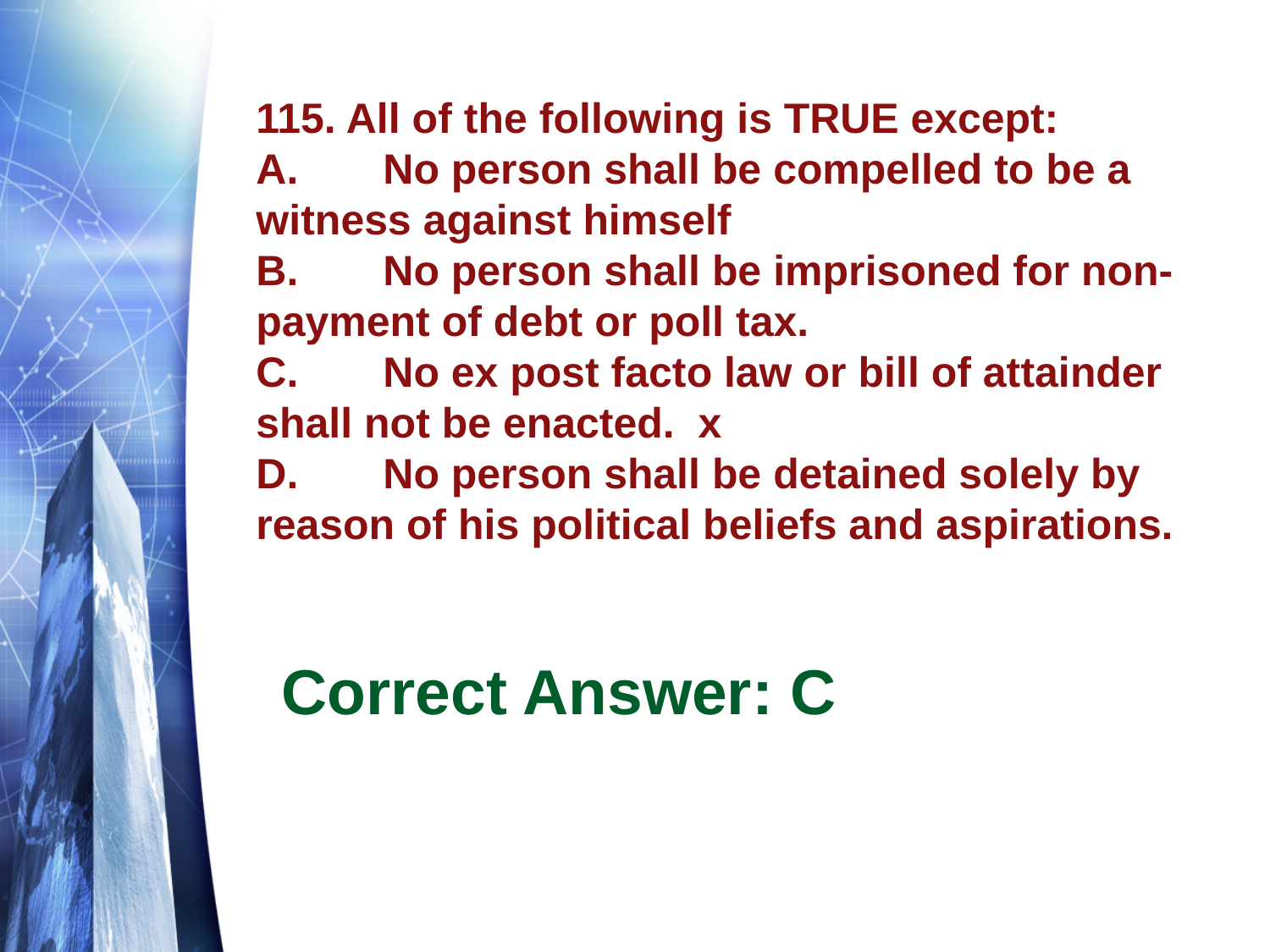

# 115. All of the following is TRUE except: A.	No person shall be compelled to be a witness against himself B.	No person shall be imprisoned for non-payment of debt or poll tax. C.	No ex post facto law or bill of attainder shall not be enacted.  x D.	No person shall be detained solely by reason of his political beliefs and aspirations.
Correct Answer: C